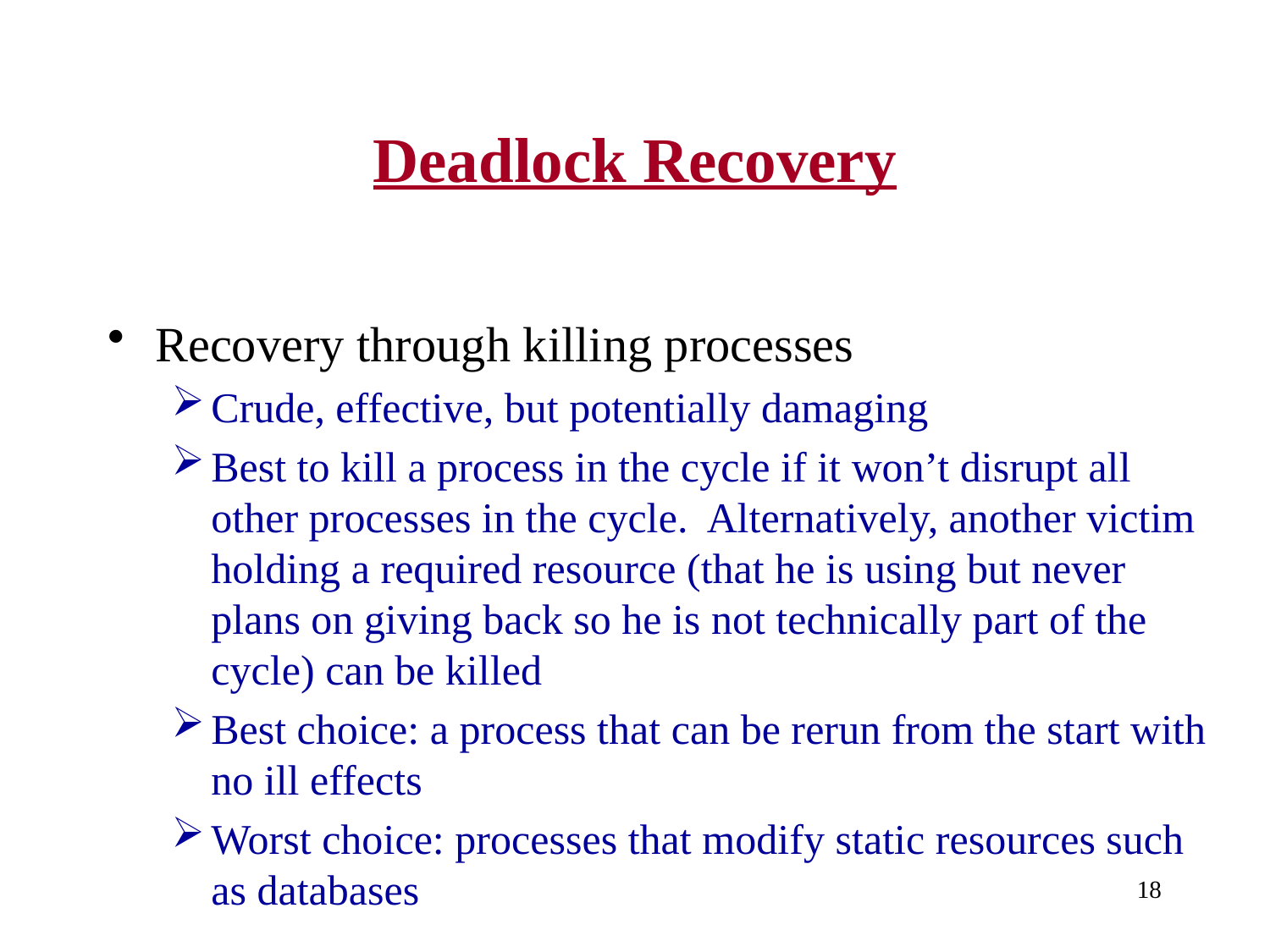

# Deadlock Recovery
Recovery through killing processes
Crude, effective, but potentially damaging
Best to kill a process in the cycle if it won’t disrupt all other processes in the cycle.  Alternatively, another victim holding a required resource (that he is using but never plans on giving back so he is not technically part of the cycle) can be killed
Best choice: a process that can be rerun from the start with no ill effects
Worst choice: processes that modify static resources such as databases
18